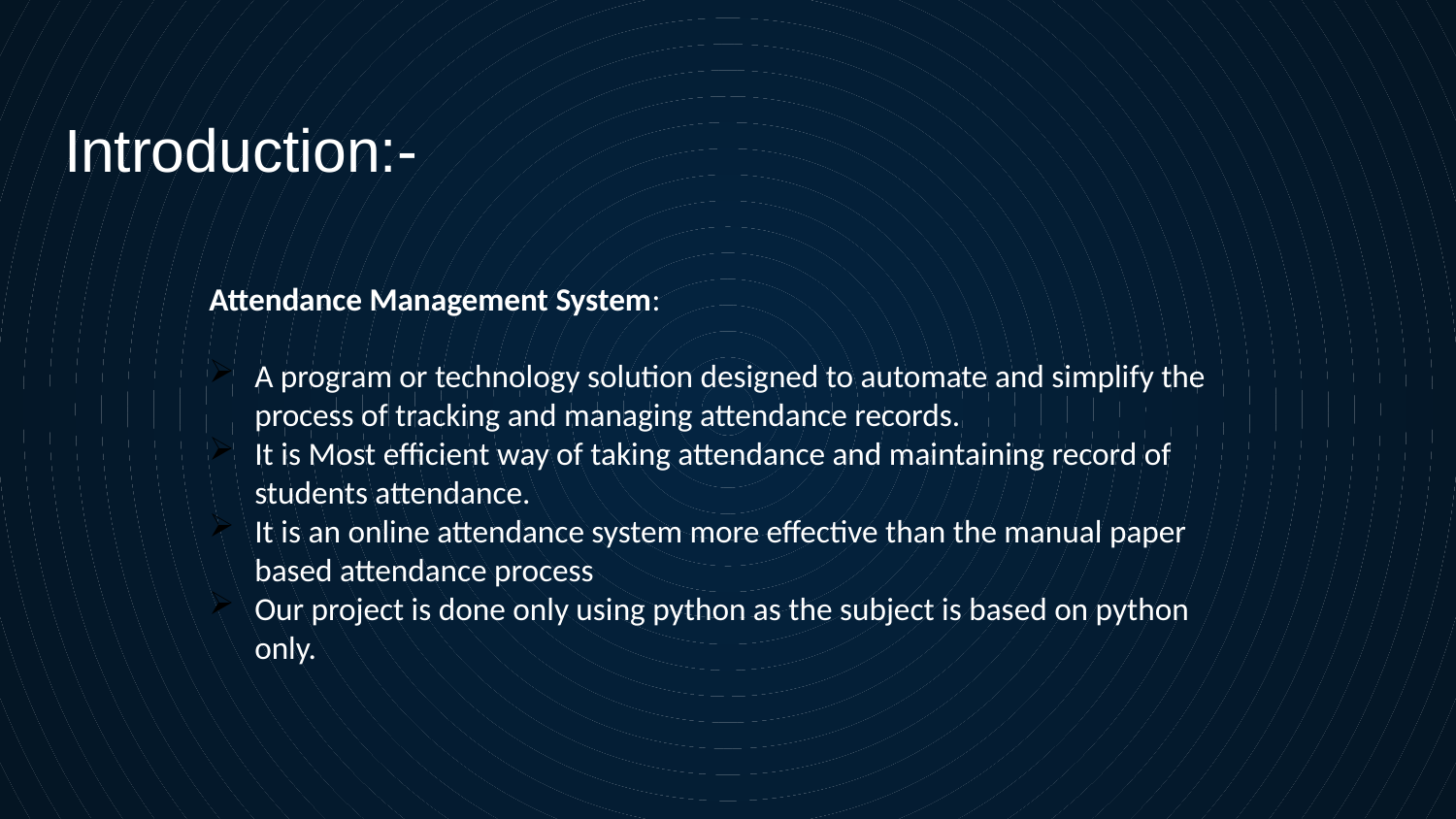

# Introduction:-
Attendance Management System:

A program or technology solution designed to automate and simplify the process of tracking and managing attendance records.
It is Most efficient way of taking attendance and maintaining record of students attendance.
It is an online attendance system more effective than the manual paper based attendance process
Our project is done only using python as the subject is based on python only.